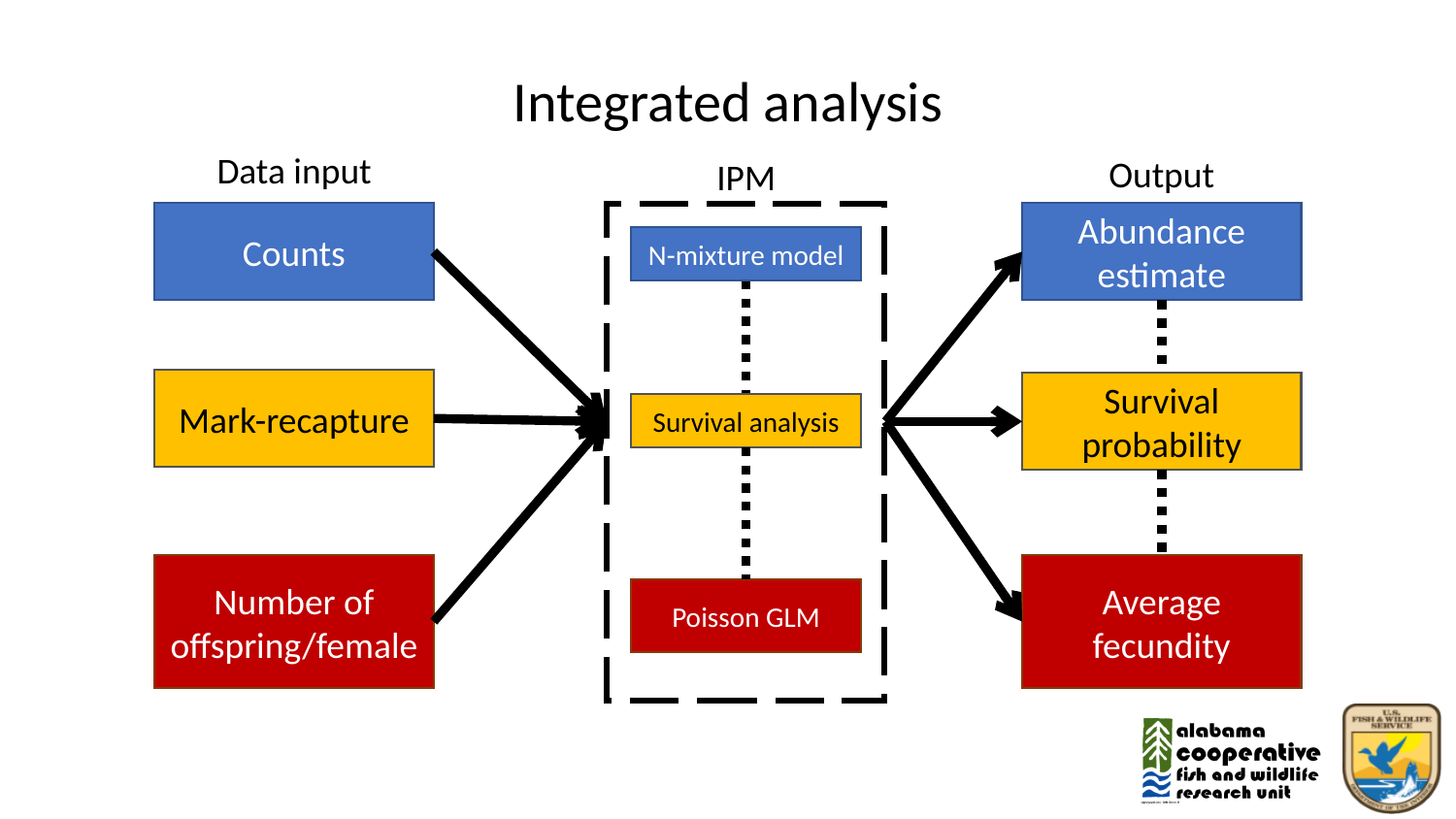

Integrated analysis
Data input
Output
IPM
Counts
Abundance estimate

N-mixture model
Mark-recapture
Survival probability
Survival analysis
Number of offspring/female
Average fecundity
Poisson GLM